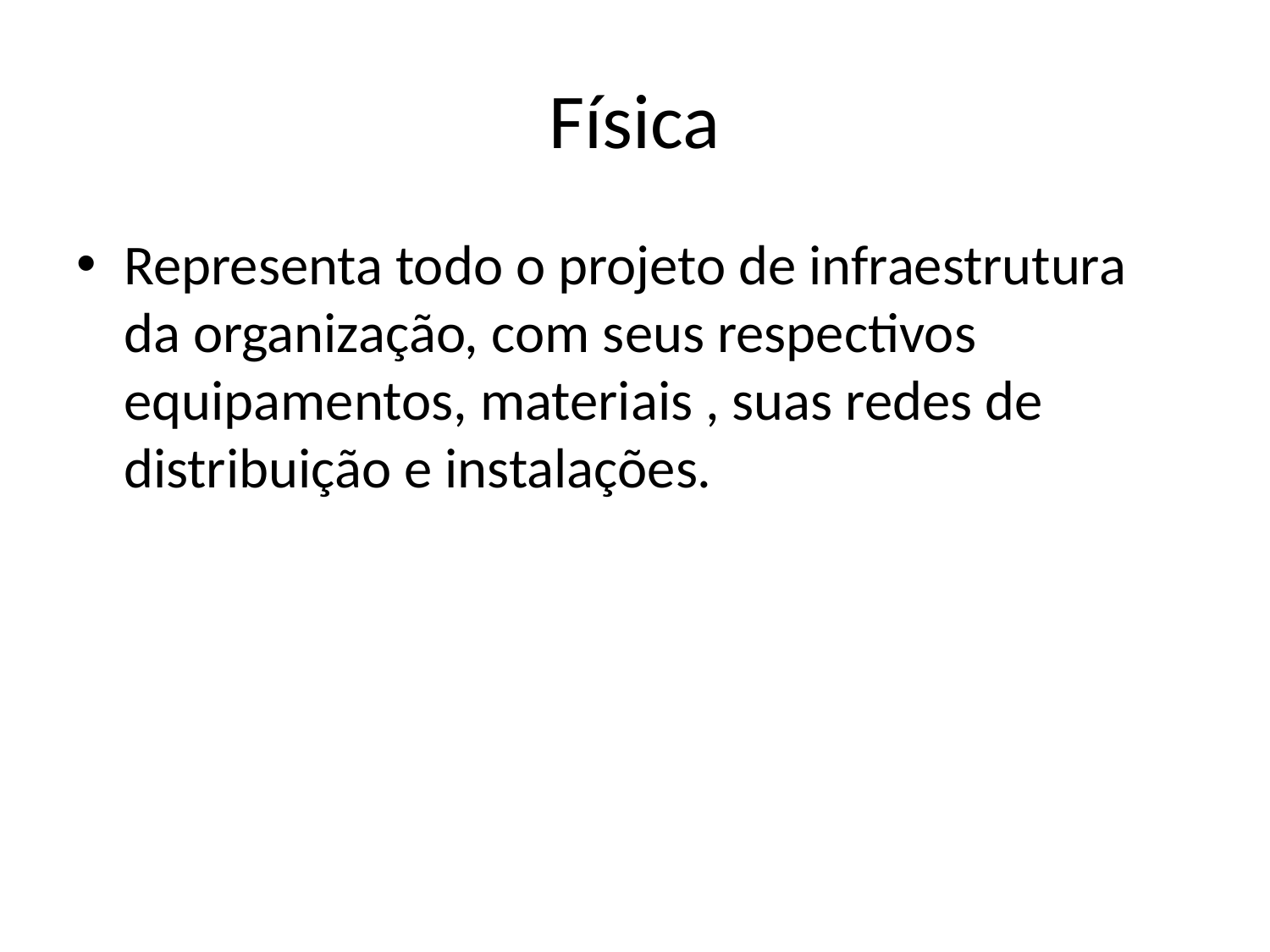

# Física
Representa todo o projeto de infraestrutura da organização, com seus respectivos equipamentos, materiais , suas redes de distribuição e instalações.